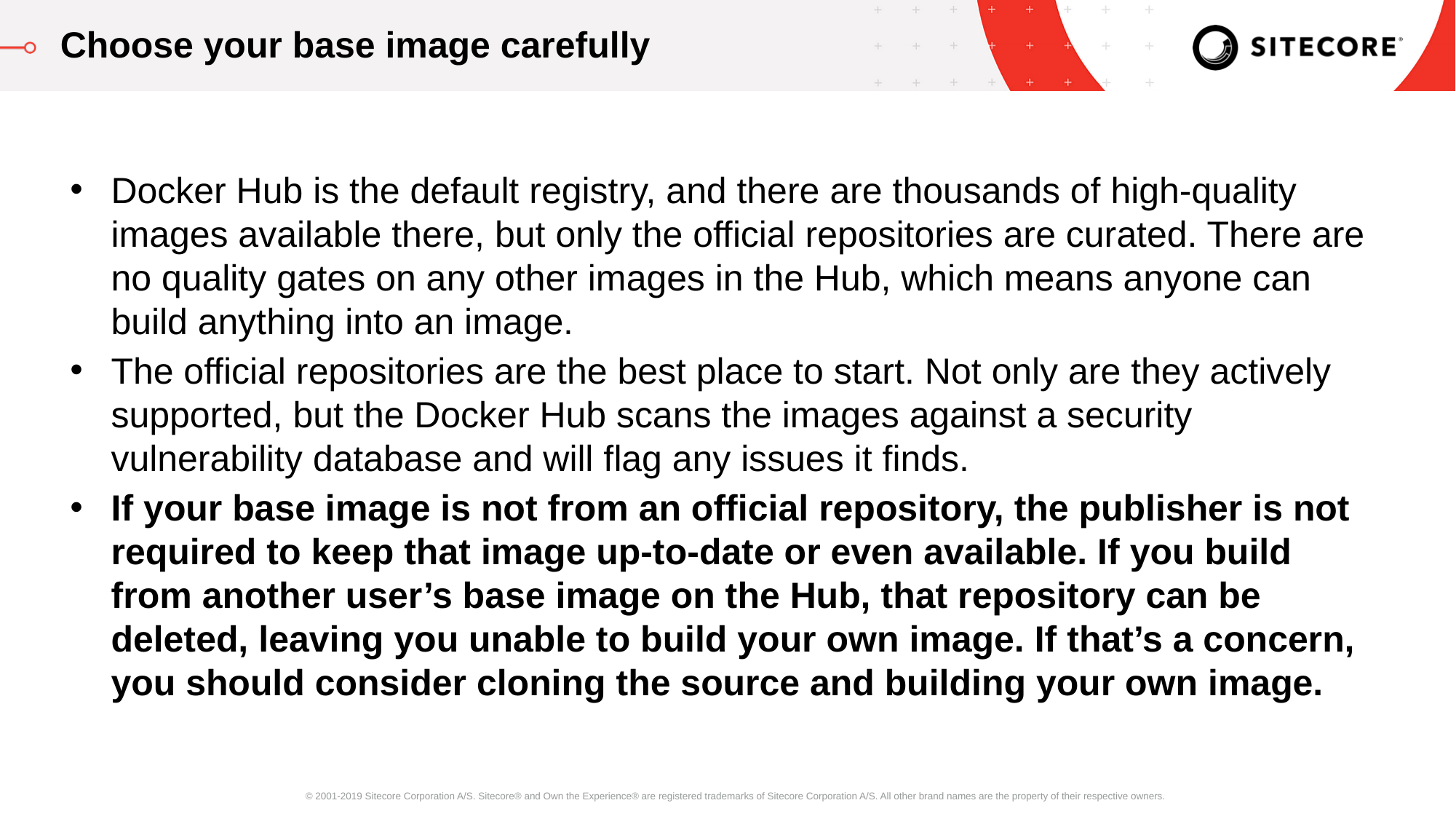

Choose your base image carefully
Docker Hub is the default registry, and there are thousands of high-quality images available there, but only the official repositories are curated. There are no quality gates on any other images in the Hub, which means anyone can build anything into an image.
The official repositories are the best place to start. Not only are they actively supported, but the Docker Hub scans the images against a security vulnerability database and will flag any issues it finds.
If your base image is not from an official repository, the publisher is not required to keep that image up-to-date or even available. If you build from another user’s base image on the Hub, that repository can be deleted, leaving you unable to build your own image. If that’s a concern, you should consider cloning the source and building your own image.